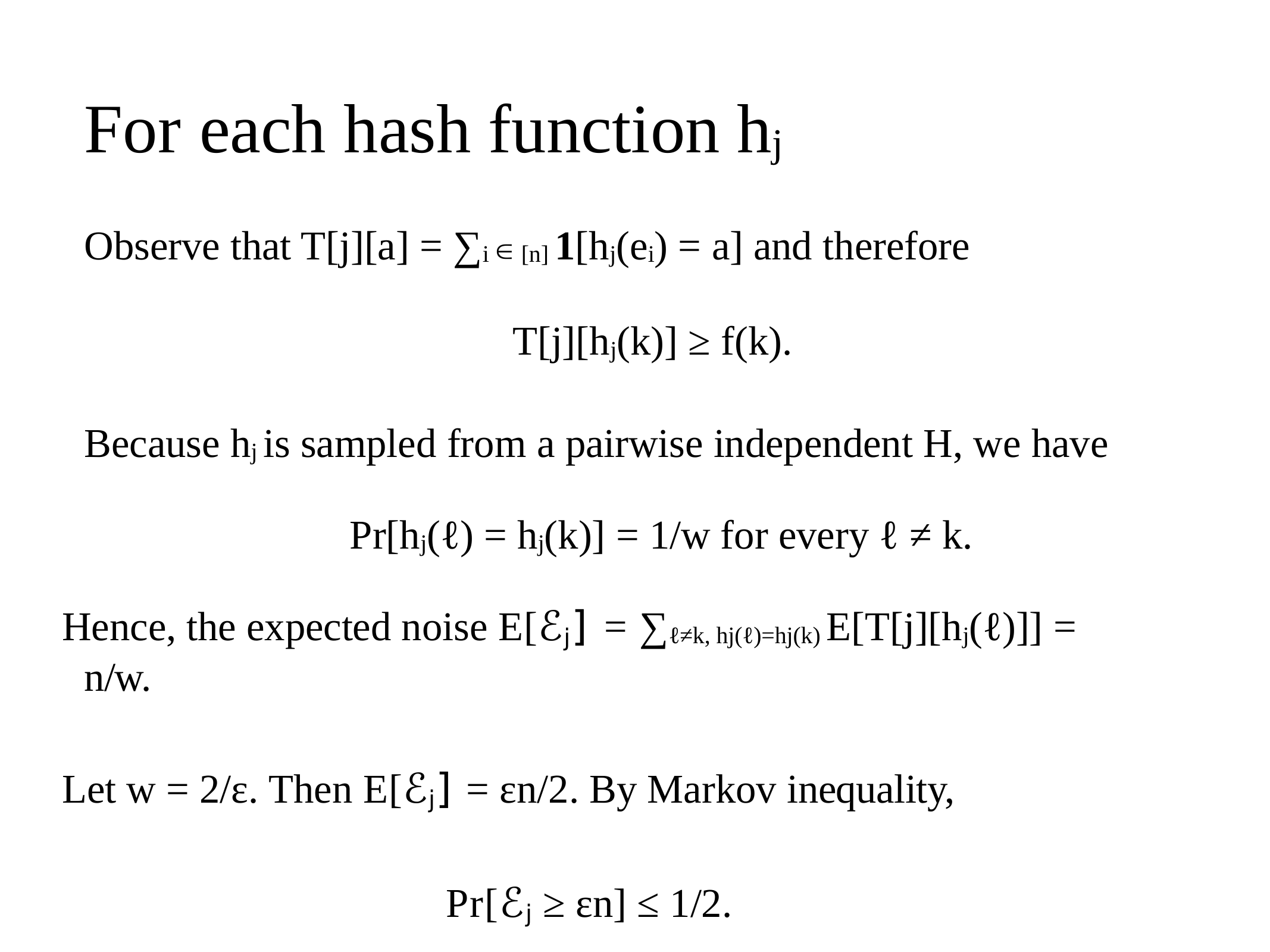

# For	each	hash	function	hj
Observe that T[j][a] = ∑i ∈ [n] 1[hj(ei) = a] and therefore

T[j][hj(k)] ≥ f(k).
Because hj is sampled from a pairwise independent H, we have  Pr[hj(ℓ) = hj(k)] = 1/w for every ℓ ≠ k.

Hence, the expected noise E[ℰj] = ∑ℓ≠k, hj(ℓ)=hj(k) E[T[j][hj(ℓ)]] = n/w.

Let w = 2/ε. Then E[ℰj] = εn/2. By Markov inequality,

Pr[ℰj ≥ εn] ≤ 1/2.